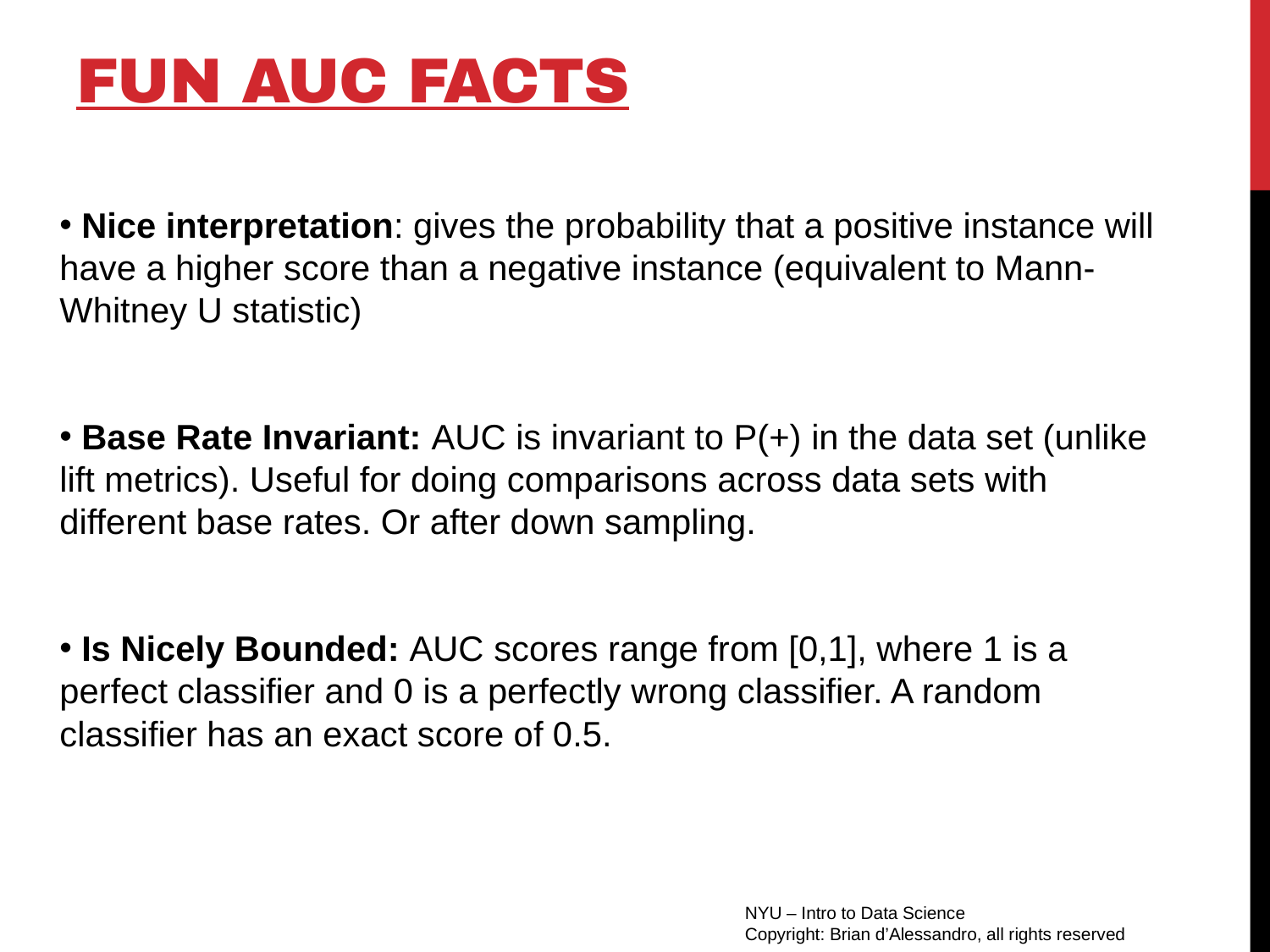

# Fun AUC Facts
 Nice interpretation: gives the probability that a positive instance will have a higher score than a negative instance (equivalent to Mann-Whitney U statistic)

 Base Rate Invariant: AUC is invariant to P(+) in the data set (unlike lift metrics). Useful for doing comparisons across data sets with different base rates. Or after down sampling.

 Is Nicely Bounded: AUC scores range from [0,1], where 1 is a perfect classifier and 0 is a perfectly wrong classifier. A random classifier has an exact score of 0.5.